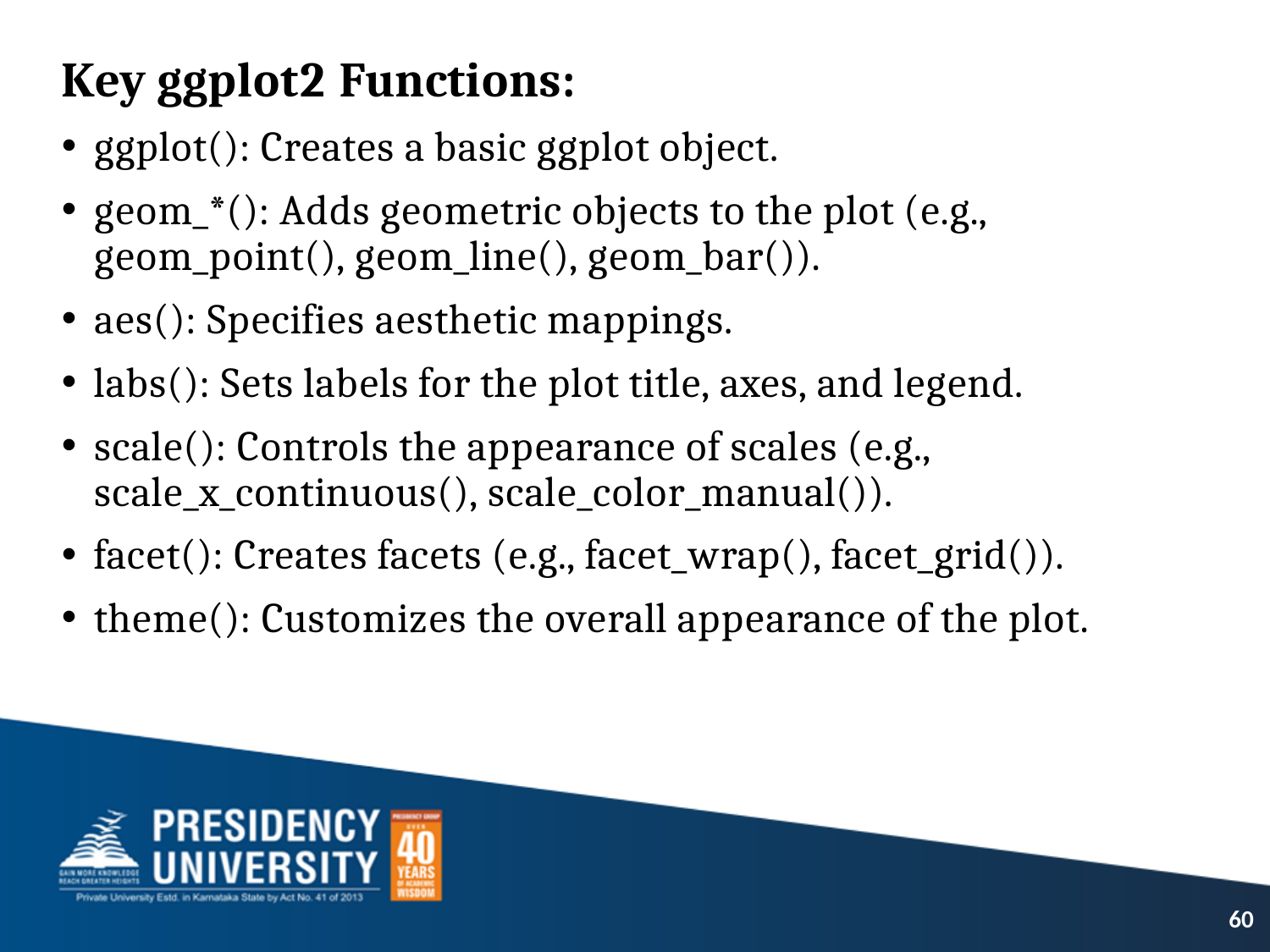

Key ggplot2 Functions:
ggplot(): Creates a basic ggplot object.
geom_*(): Adds geometric objects to the plot (e.g., geom_point(), geom_line(), geom_bar()).
aes(): Specifies aesthetic mappings.
labs(): Sets labels for the plot title, axes, and legend.
scale(): Controls the appearance of scales (e.g., scale_x_continuous(), scale_color_manual()).
facet(): Creates facets (e.g., facet_wrap(), facet_grid()).
theme(): Customizes the overall appearance of the plot.
60